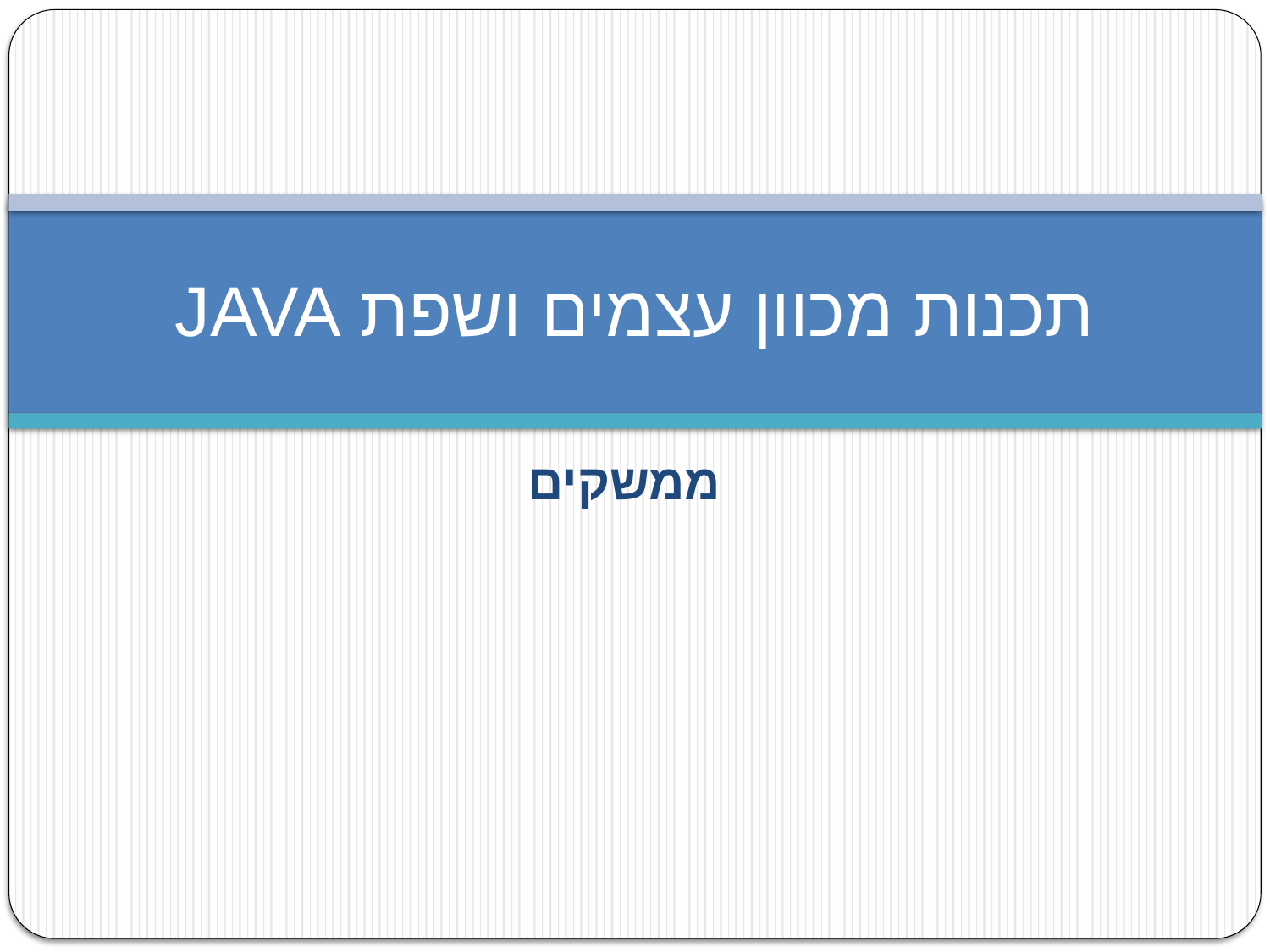

# תכנות מכוון עצמים ושפת JAVA
ממשקים